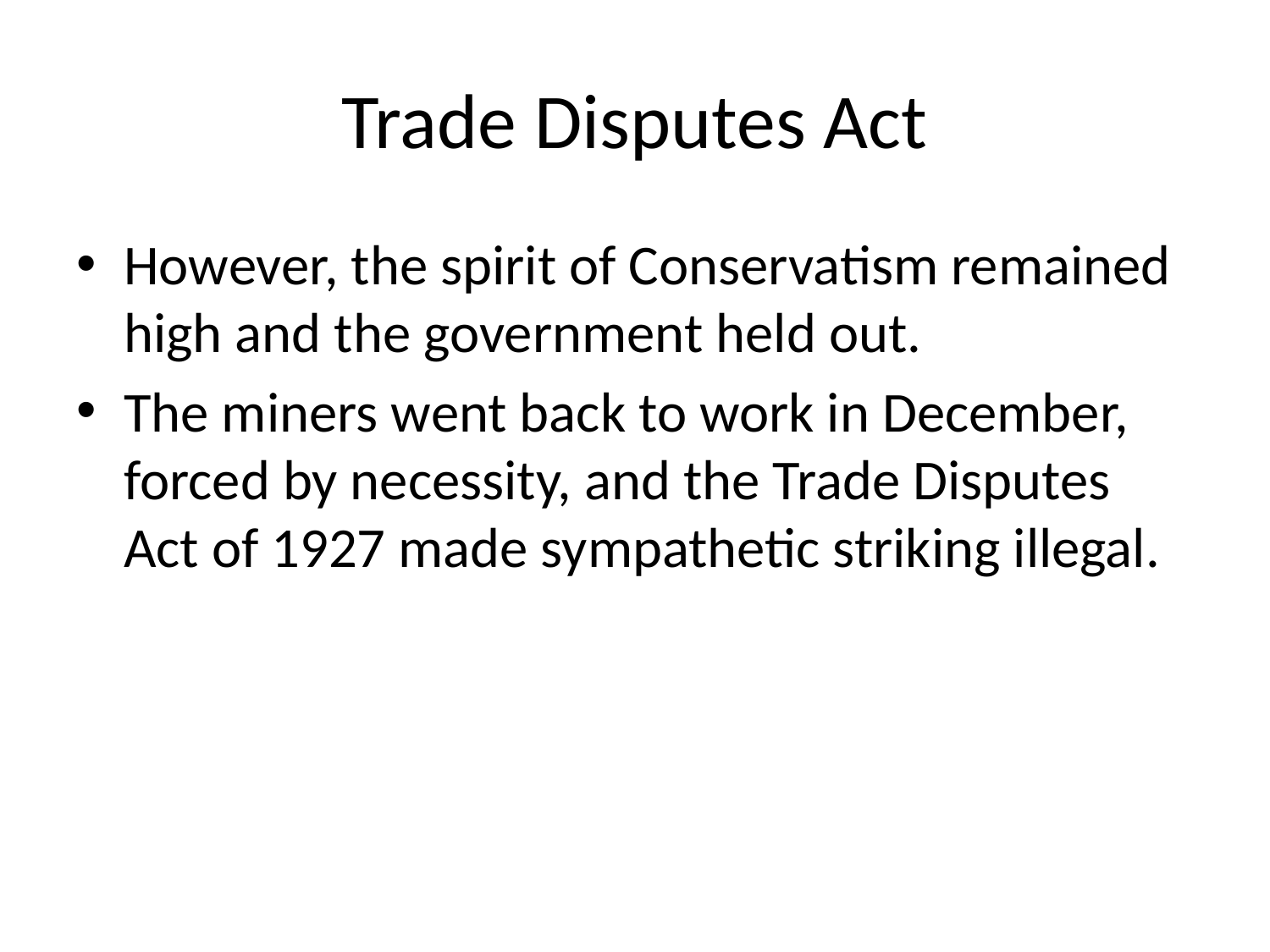

# Trade Disputes Act
However, the spirit of Conservatism remained high and the government held out.
The miners went back to work in December, forced by necessity, and the Trade Disputes Act of 1927 made sympathetic striking illegal.